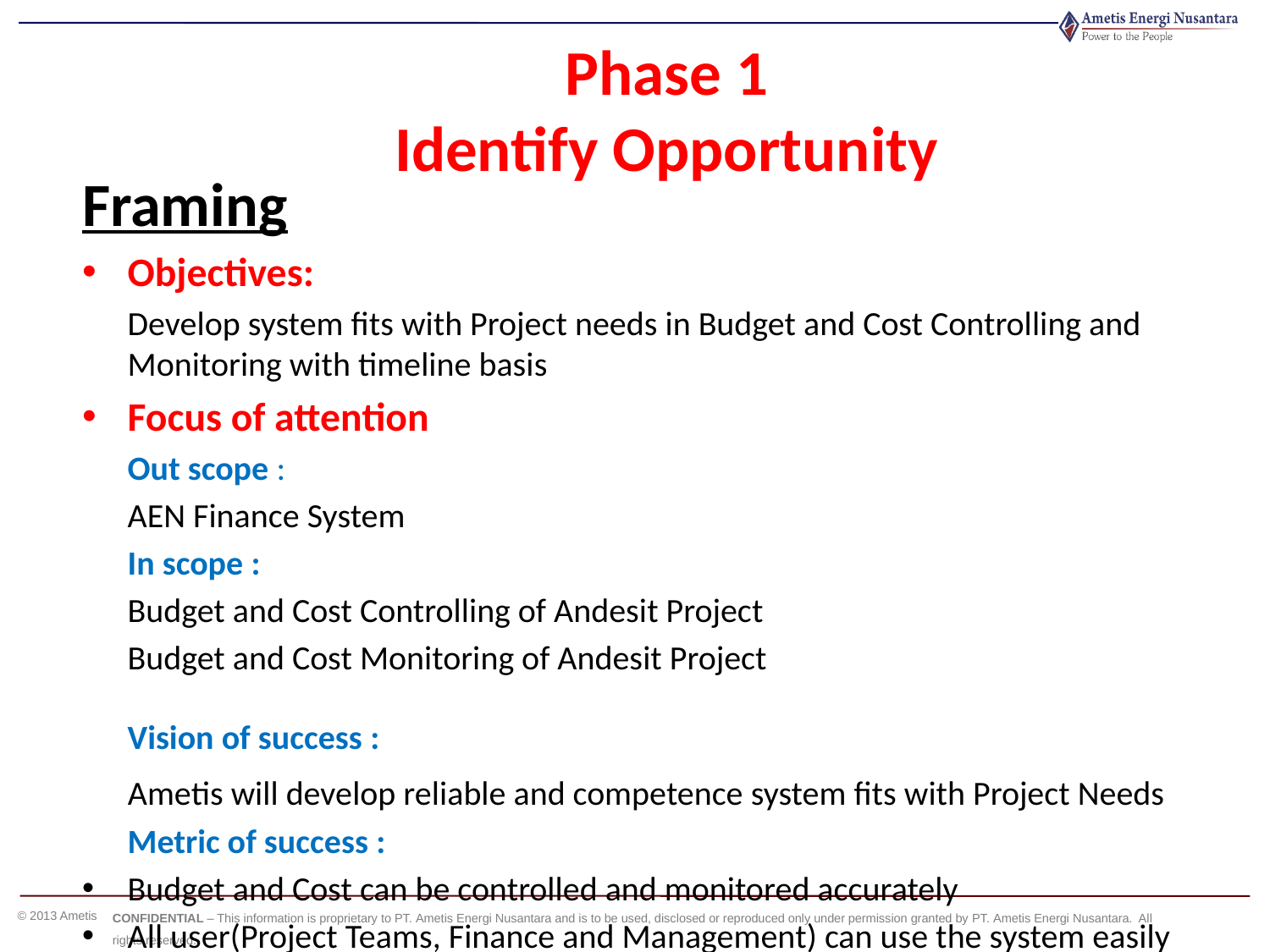

# Phase 1 Identify Opportunity
Framing
Objectives:
	Develop system fits with Project needs in Budget and Cost Controlling and Monitoring with timeline basis
Focus of attention
	Out scope :
	AEN Finance System
	In scope :
	Budget and Cost Controlling of Andesit Project
	Budget and Cost Monitoring of Andesit Project

	Vision of success :
     Ametis will develop reliable and competence system fits with Project Needs
	Metric of success :
Budget and Cost can be controlled and monitored accurately
All user(Project Teams, Finance and Management) can use the system easily